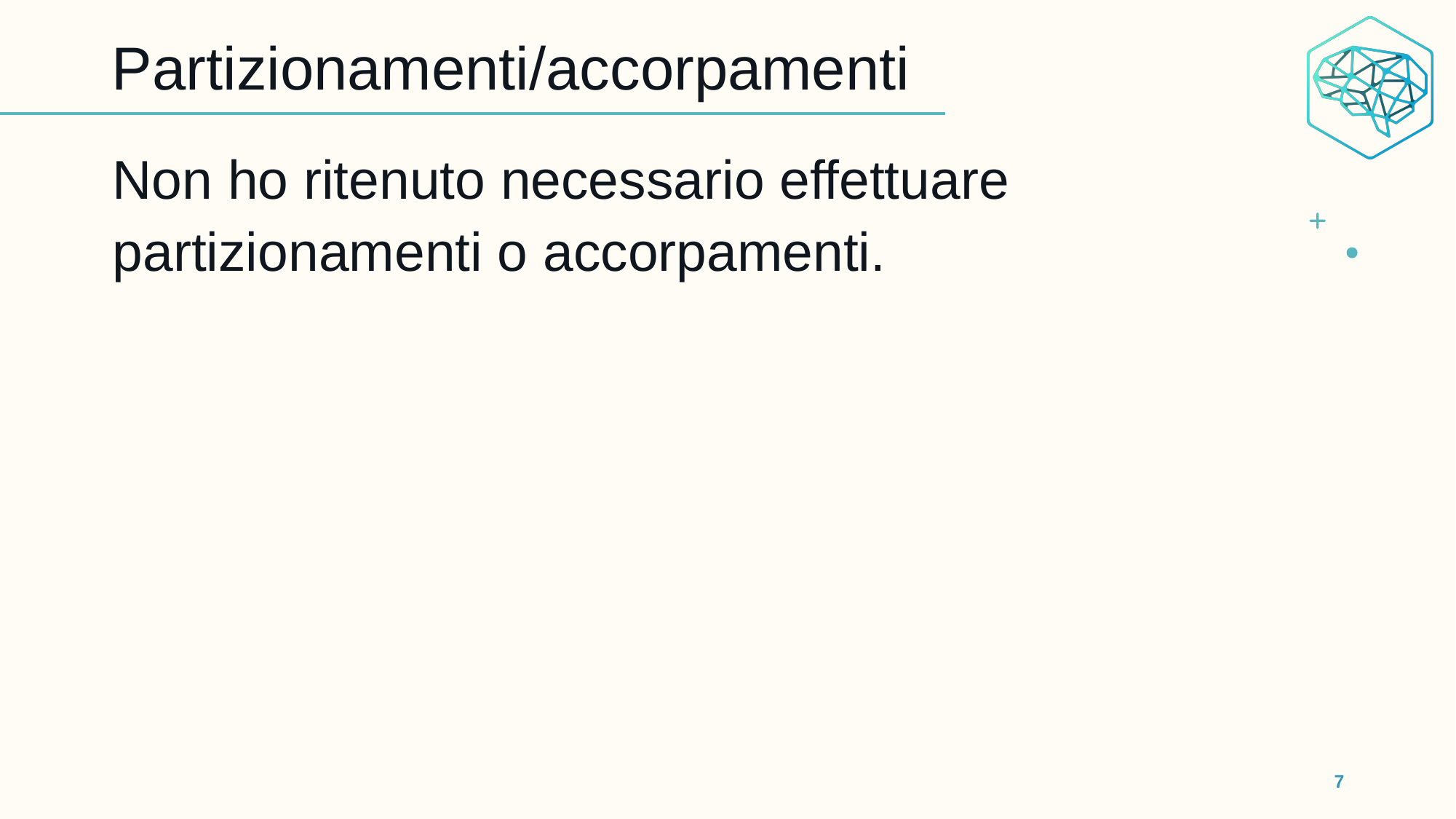

# Partizionamenti/accorpamenti
Non ho ritenuto necessario effettuare partizionamenti o accorpamenti.
7